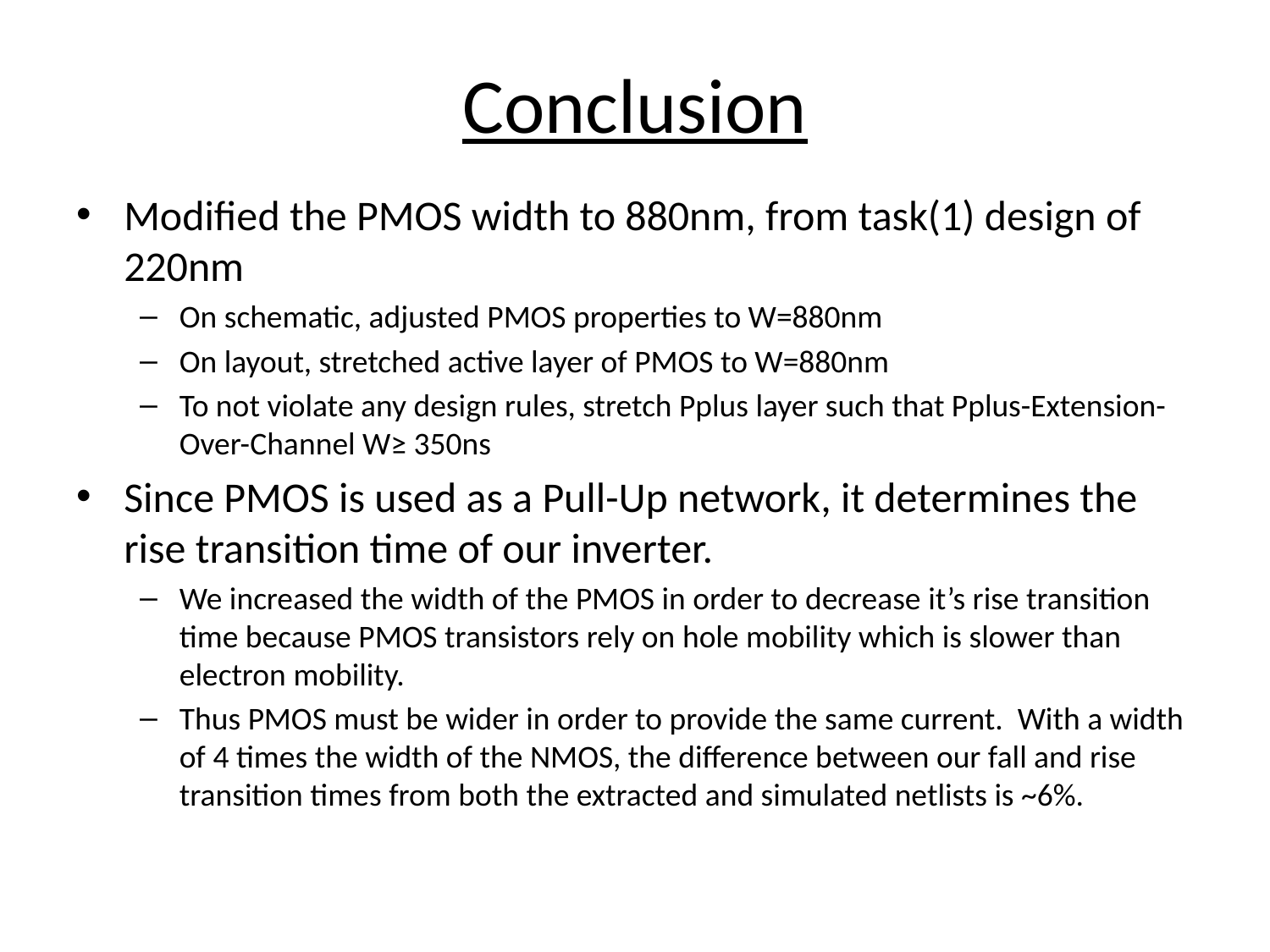

# Conclusion
Modified the PMOS width to 880nm, from task(1) design of 220nm
On schematic, adjusted PMOS properties to W=880nm
On layout, stretched active layer of PMOS to W=880nm
To not violate any design rules, stretch Pplus layer such that Pplus-Extension-Over-Channel W≥ 350ns
Since PMOS is used as a Pull-Up network, it determines the rise transition time of our inverter.
We increased the width of the PMOS in order to decrease it’s rise transition time because PMOS transistors rely on hole mobility which is slower than electron mobility.
Thus PMOS must be wider in order to provide the same current.  With a width of 4 times the width of the NMOS, the difference between our fall and rise transition times from both the extracted and simulated netlists is ~6%.